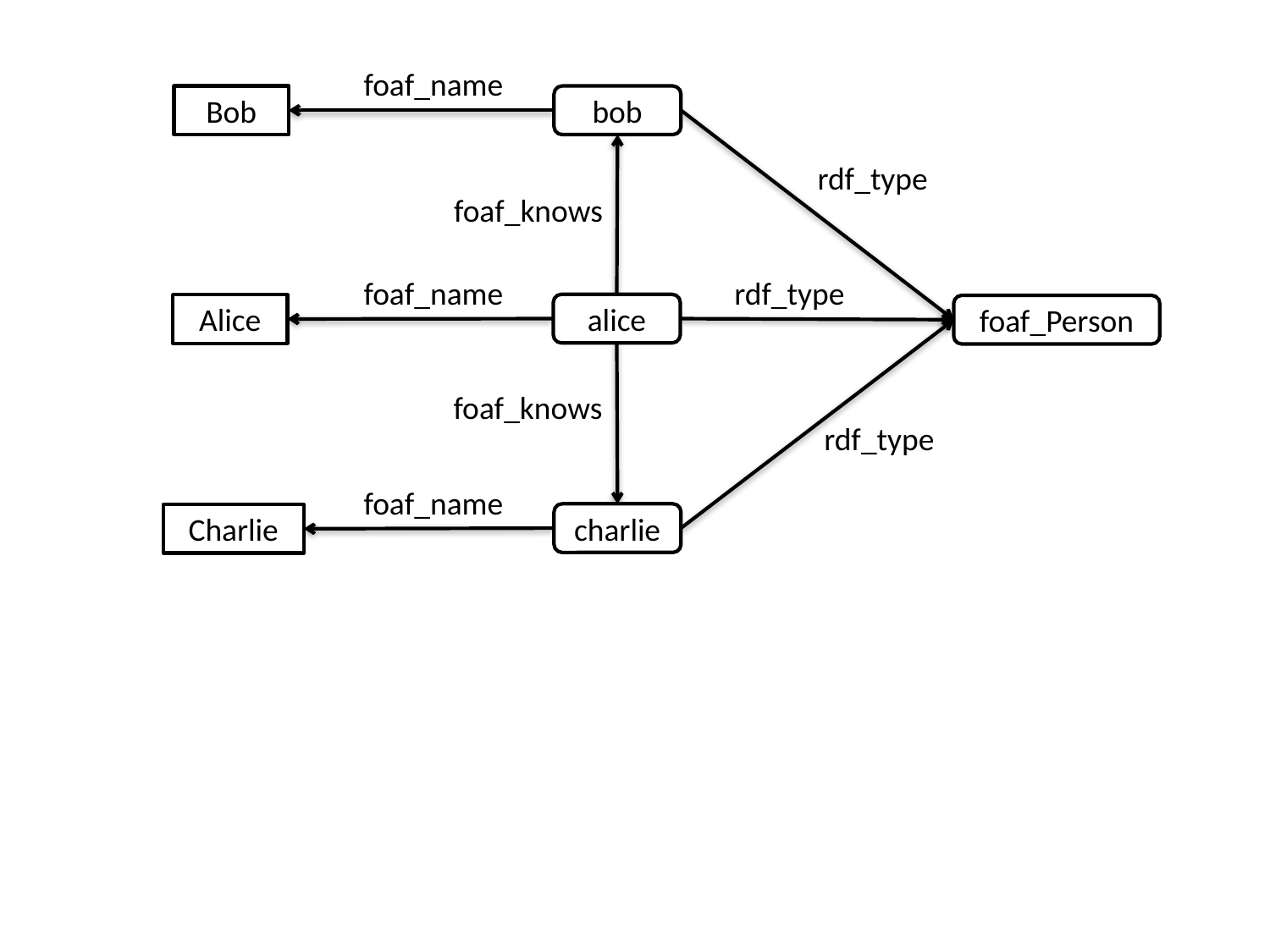

foaf_name
Bob
bob
rdf_type
foaf_knows
foaf_name
rdf_type
alice
Alice
foaf_Person
foaf_knows
rdf_type
foaf_name
charlie
Charlie